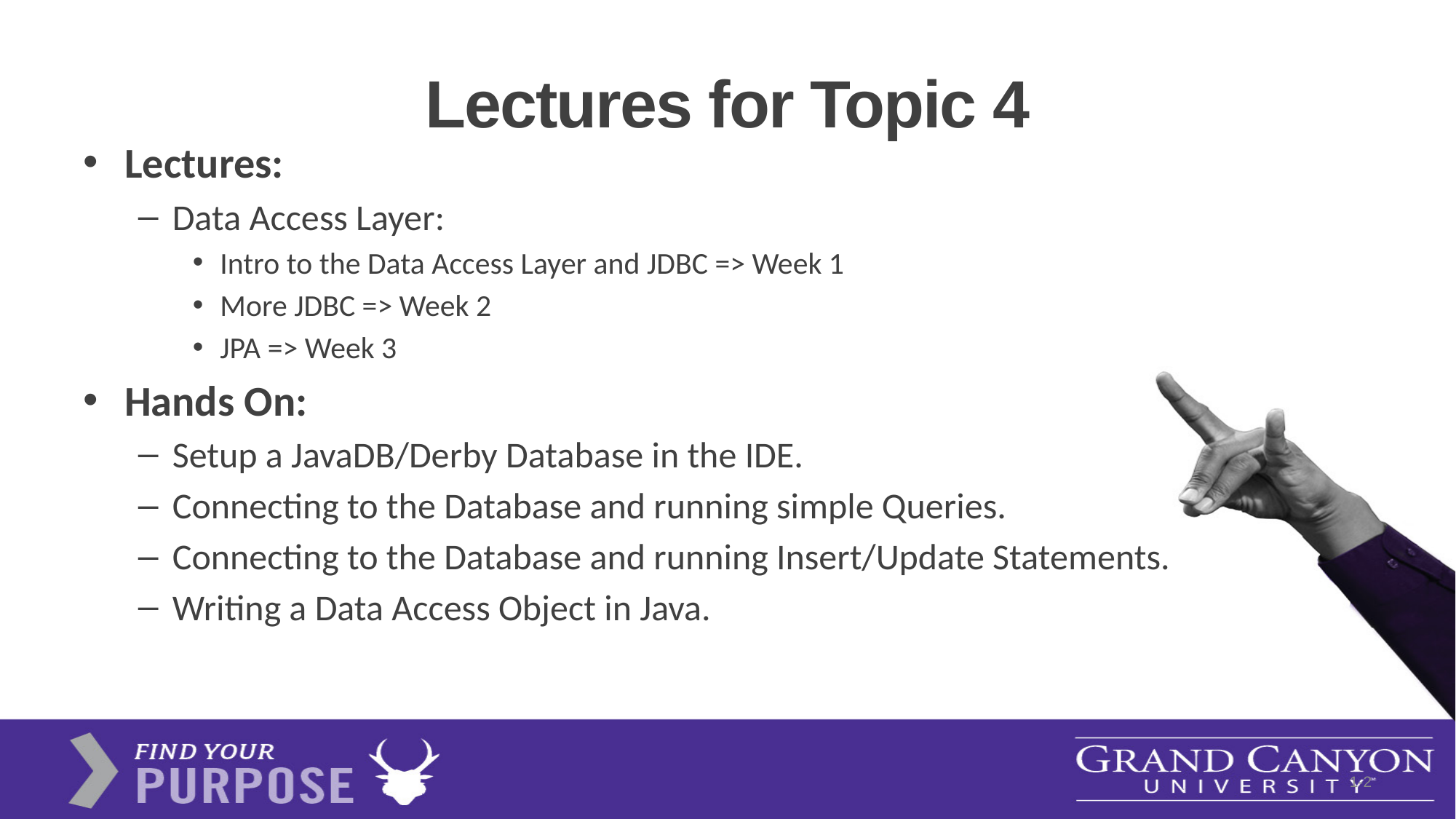

# Lectures for Topic 4
Lectures:
Data Access Layer:
Intro to the Data Access Layer and JDBC => Week 1
More JDBC => Week 2
JPA => Week 3
Hands On:
Setup a JavaDB/Derby Database in the IDE.
Connecting to the Database and running simple Queries.
Connecting to the Database and running Insert/Update Statements.
Writing a Data Access Object in Java.
1-2